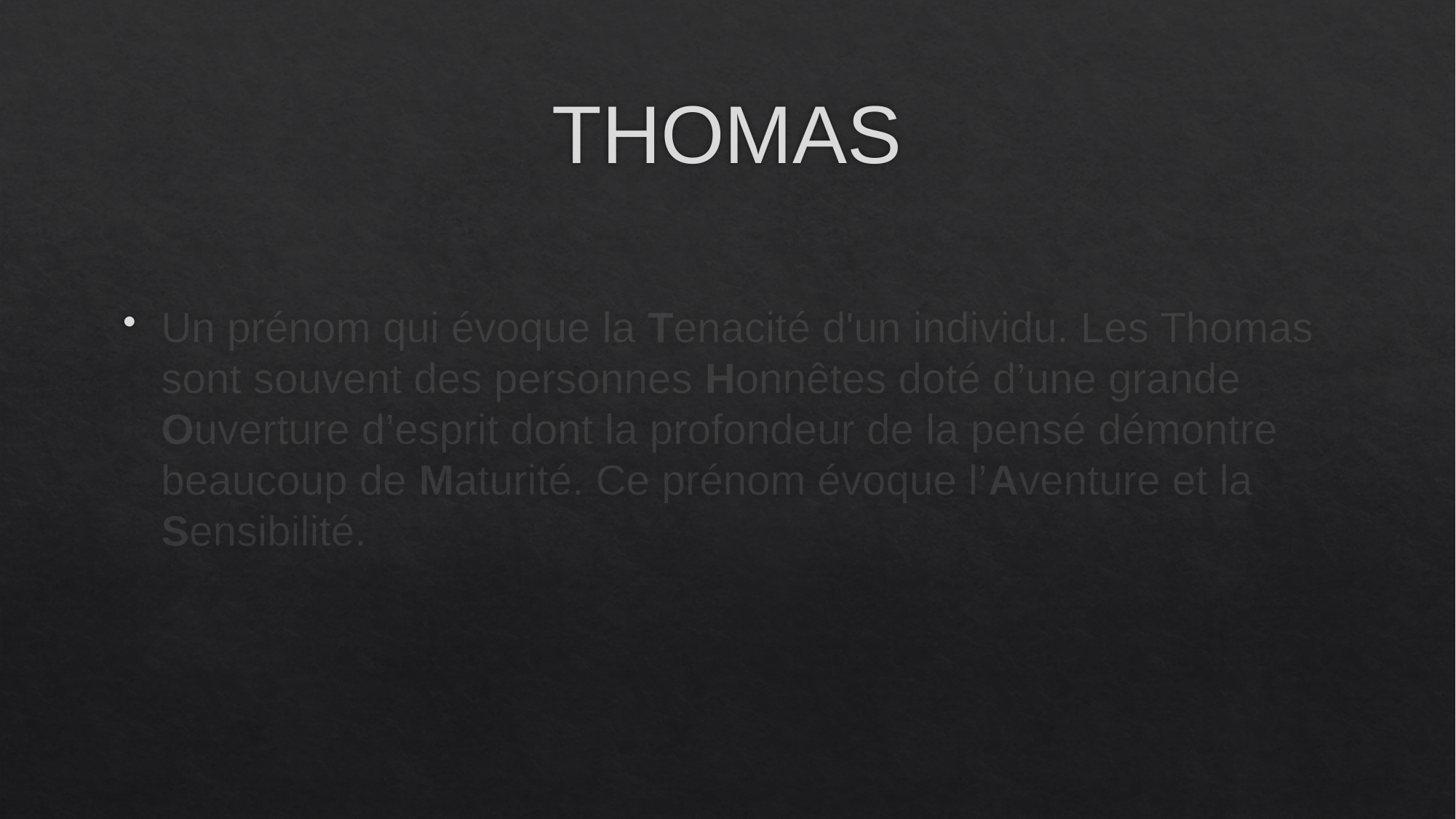

# THOMAS
Un prénom qui évoque la Tenacité d'un individu. Les Thomas sont souvent des personnes Honnêtes doté d’une grande Ouverture d’esprit dont la profondeur de la pensé démontre beaucoup de Maturité. Ce prénom évoque l’Aventure et la Sensibilité.